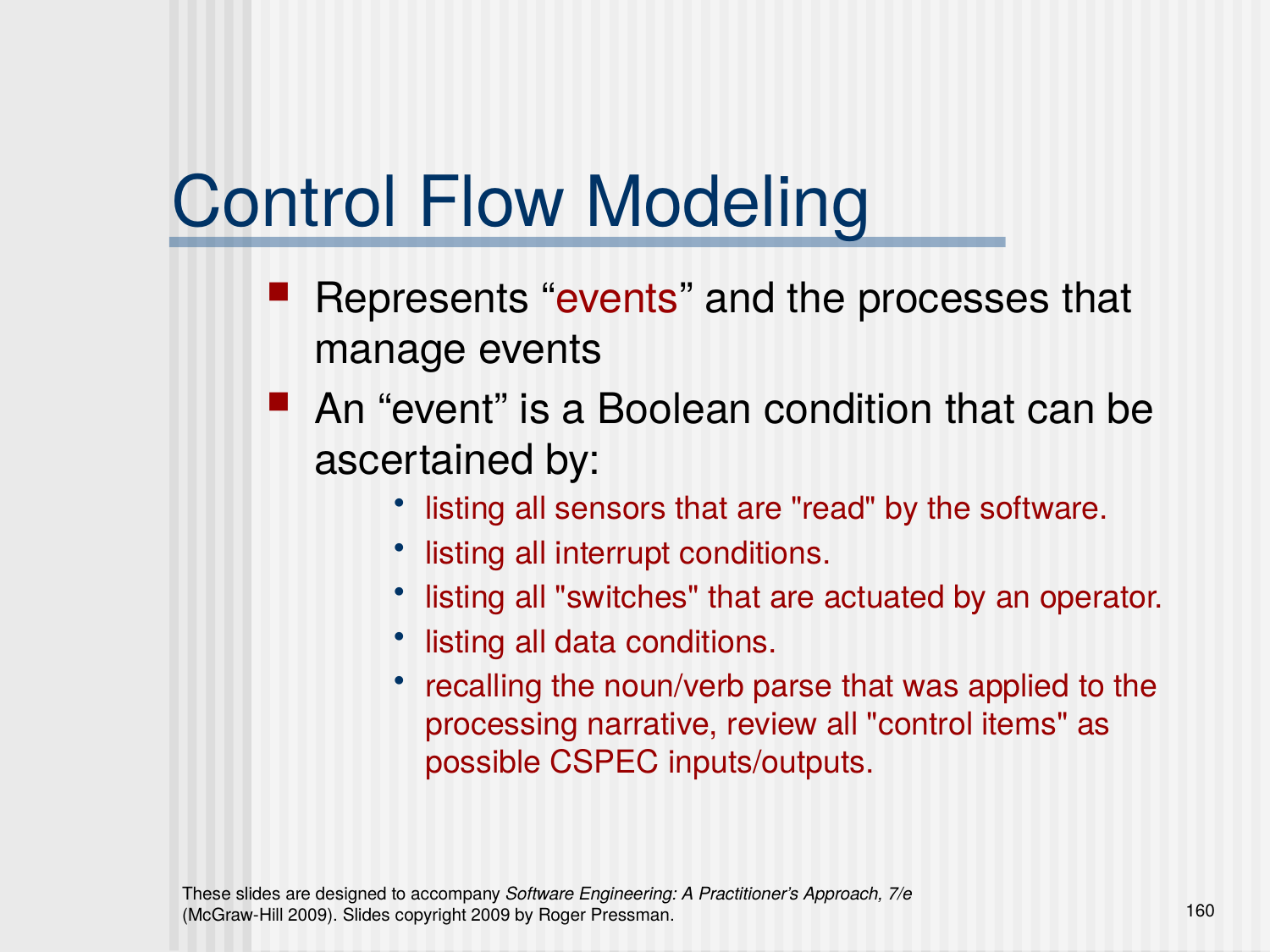

# Control Flow Modeling
Represents “events” and the processes that manage events
An “event” is a Boolean condition that can be ascertained by:
listing all sensors that are "read" by the software.
listing all interrupt conditions.
listing all "switches" that are actuated by an operator.
listing all data conditions.
recalling the noun/verb parse that was applied to the processing narrative, review all "control items" as possible CSPEC inputs/outputs.
These slides are designed to accompany Software Engineering: A Practitioner’s Approach, 7/e (McGraw-Hill 2009). Slides copyright 2009 by Roger Pressman.
160